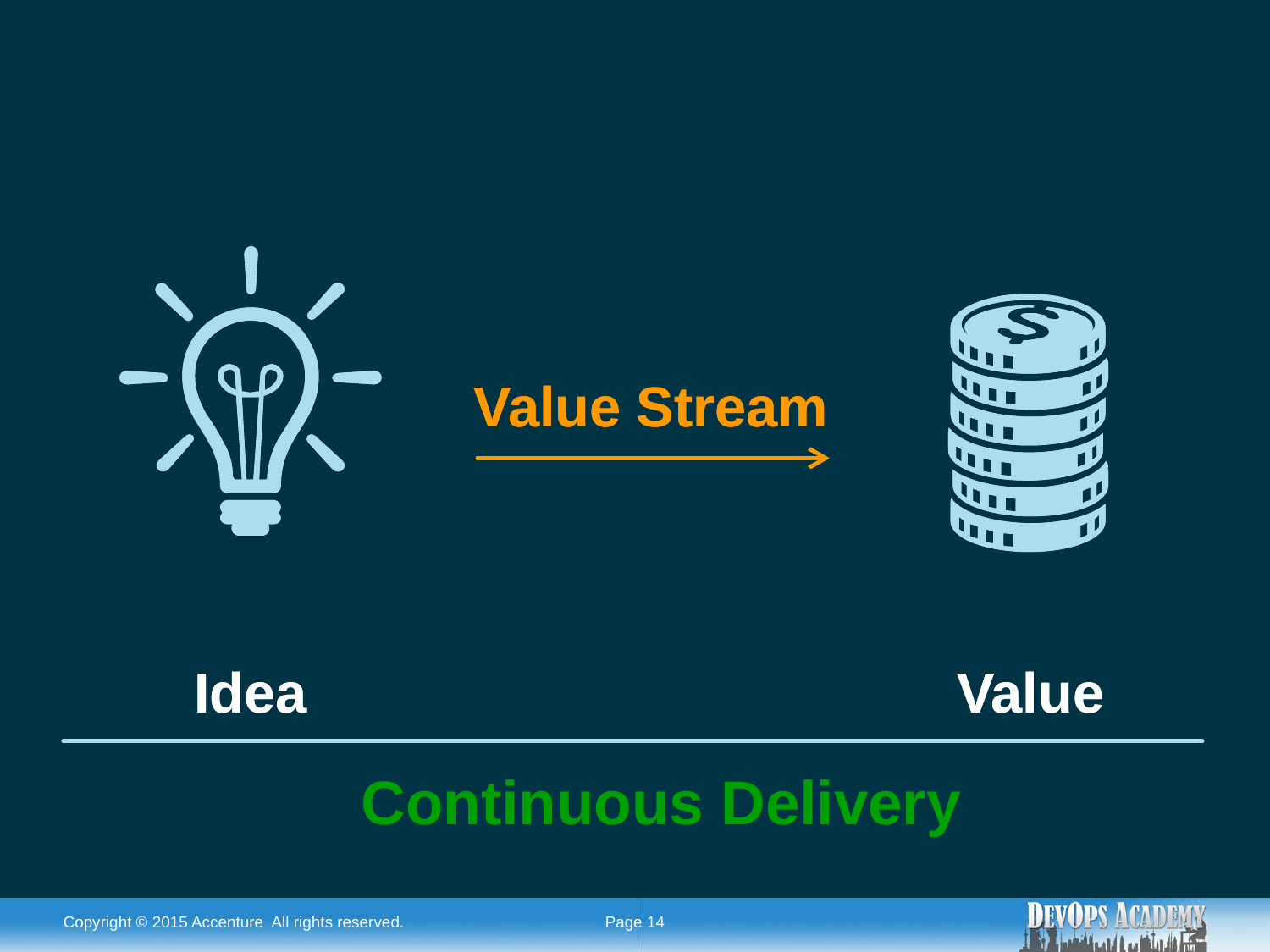

Value Stream
Idea
Value

Value Stream
Idea
Value
Continuous Delivery
Copyright © 2015 Accenture  All rights reserved.
Page 14